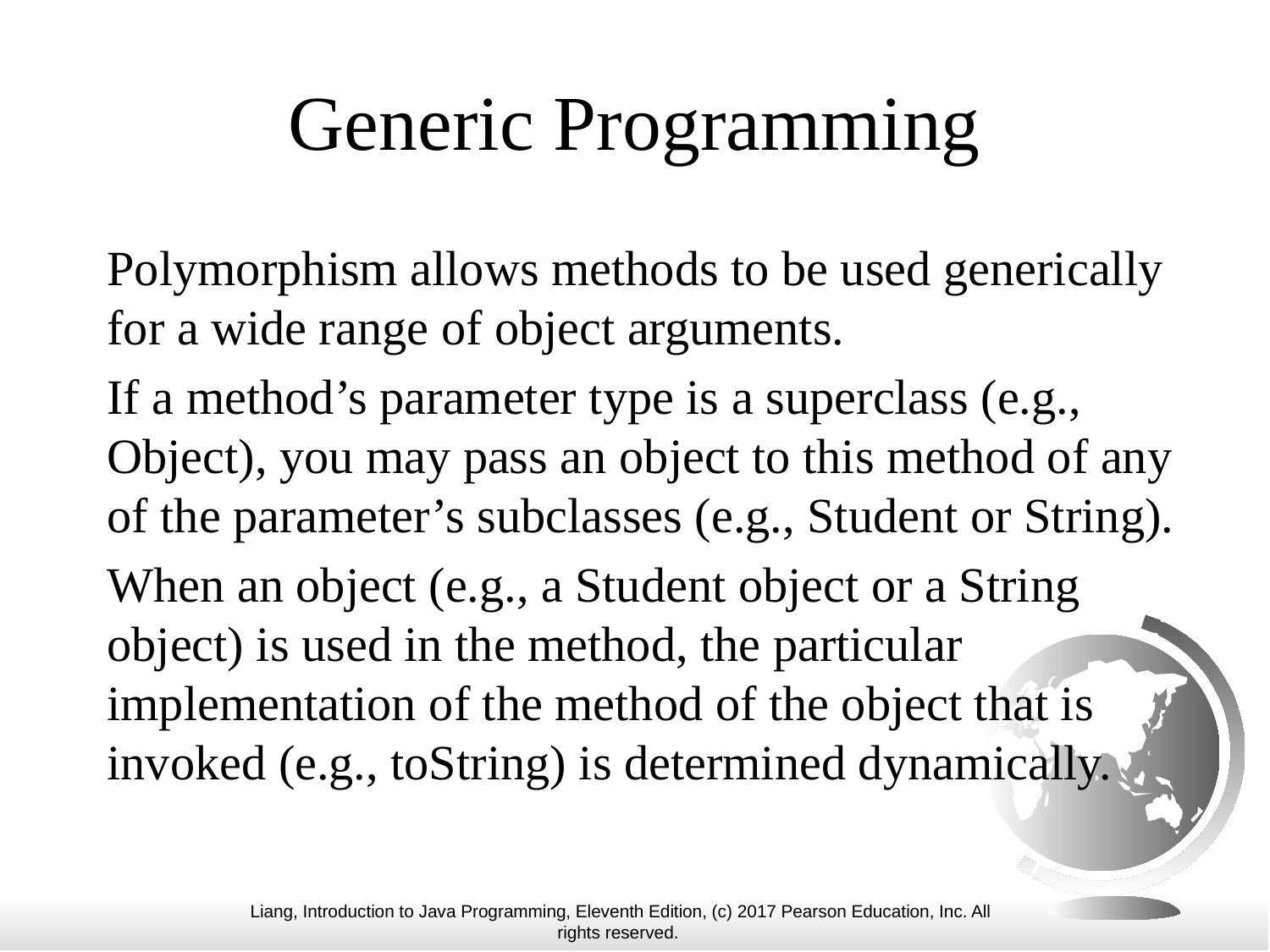

# Generic Programming
Polymorphism allows methods to be used generically for a wide range of object arguments.
If a method’s parameter type is a superclass (e.g., Object), you may pass an object to this method of any of the parameter’s subclasses (e.g., Student or String).
When an object (e.g., a Student object or a String object) is used in the method, the particular implementation of the method of the object that is invoked (e.g., toString) is determined dynamically.